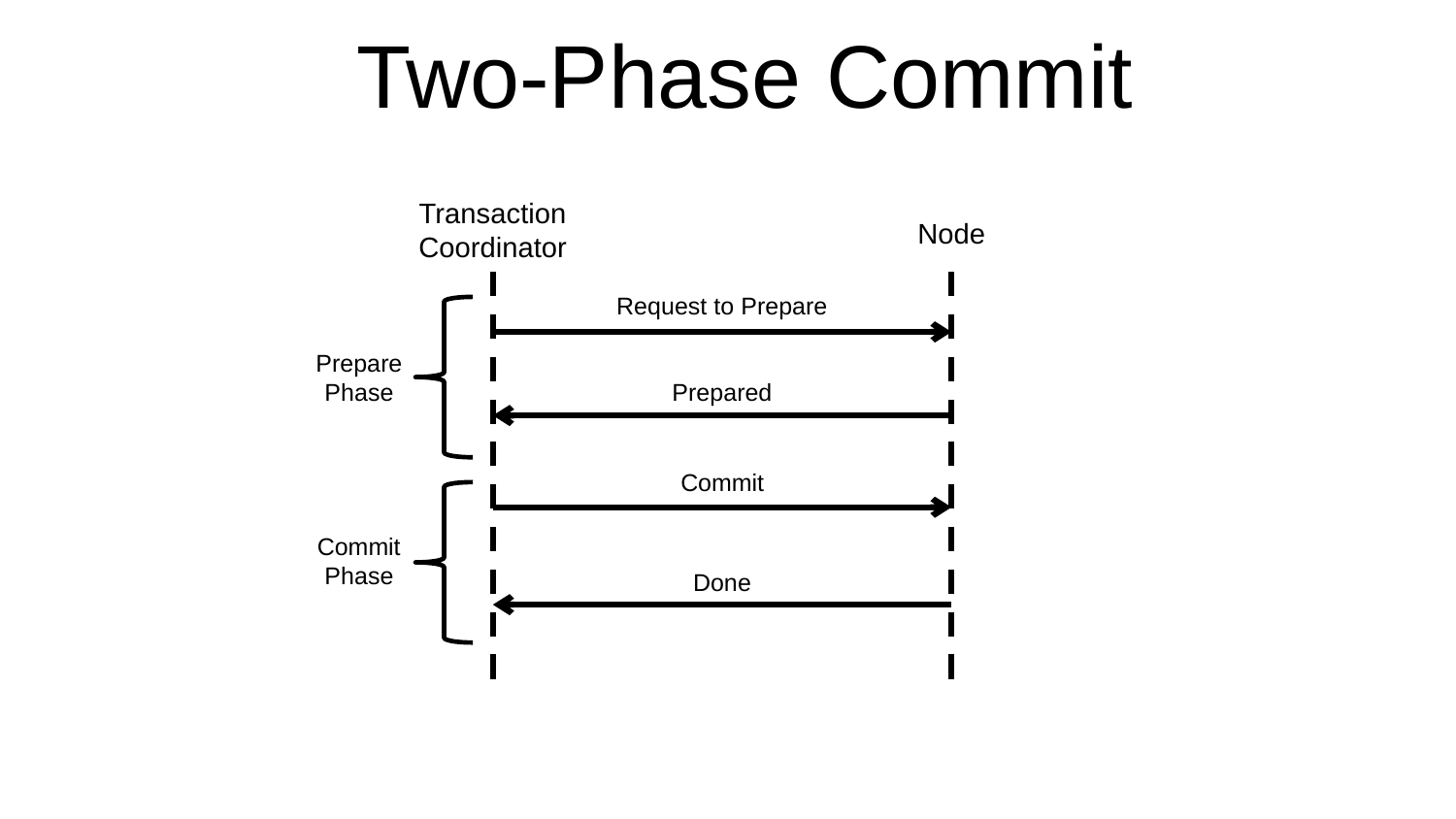

# Two-Phase Commit
Transaction
Coordinator
Node
Request to Prepare

Prepare
Phase
Prepared
Commit

Commit
Phase
Done